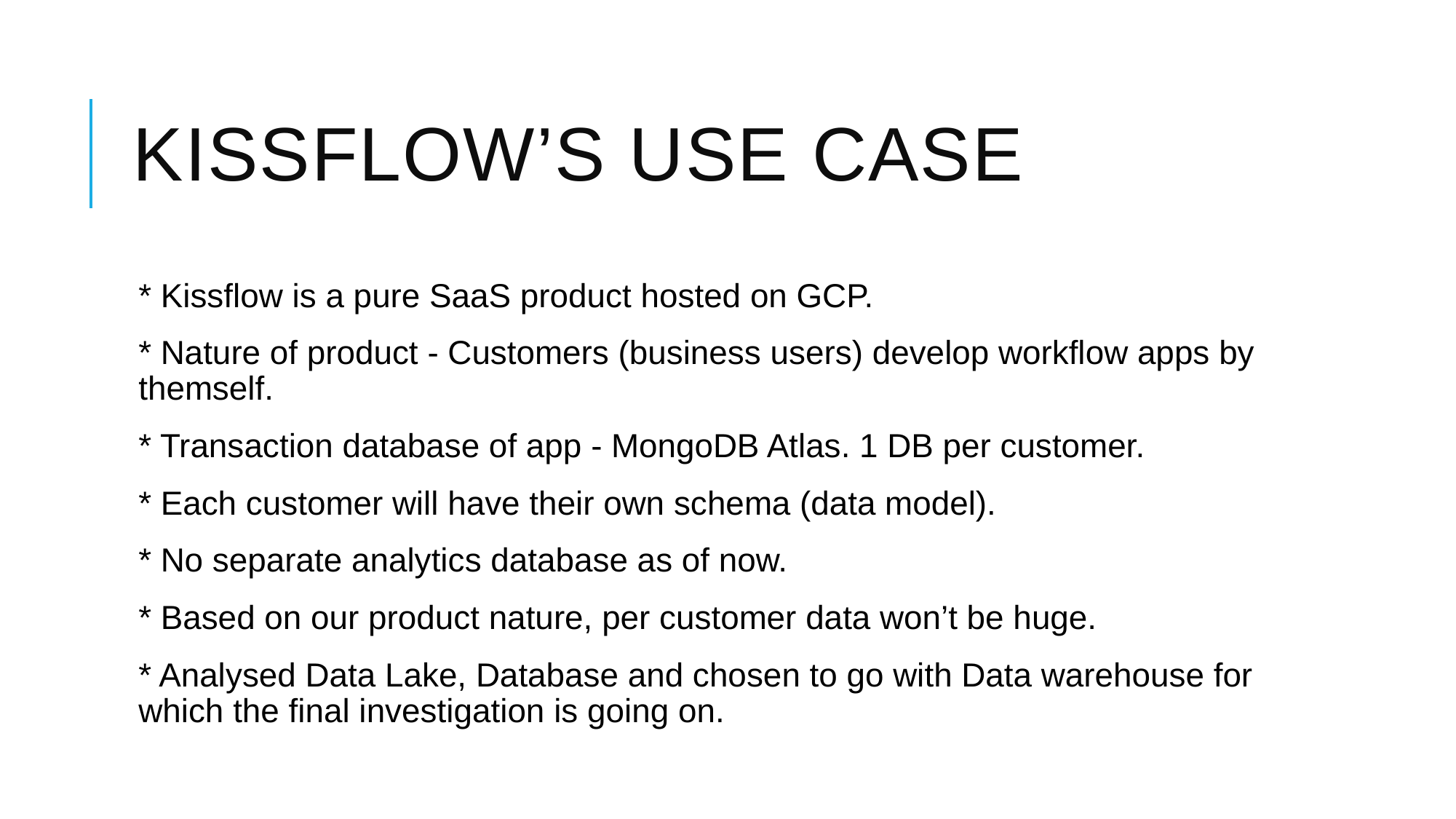

# Kissflow’s use case
* Kissflow is a pure SaaS product hosted on GCP.
* Nature of product - Customers (business users) develop workflow apps by themself.
* Transaction database of app - MongoDB Atlas. 1 DB per customer.
* Each customer will have their own schema (data model).
* No separate analytics database as of now.
* Based on our product nature, per customer data won’t be huge.
* Analysed Data Lake, Database and chosen to go with Data warehouse for which the final investigation is going on.